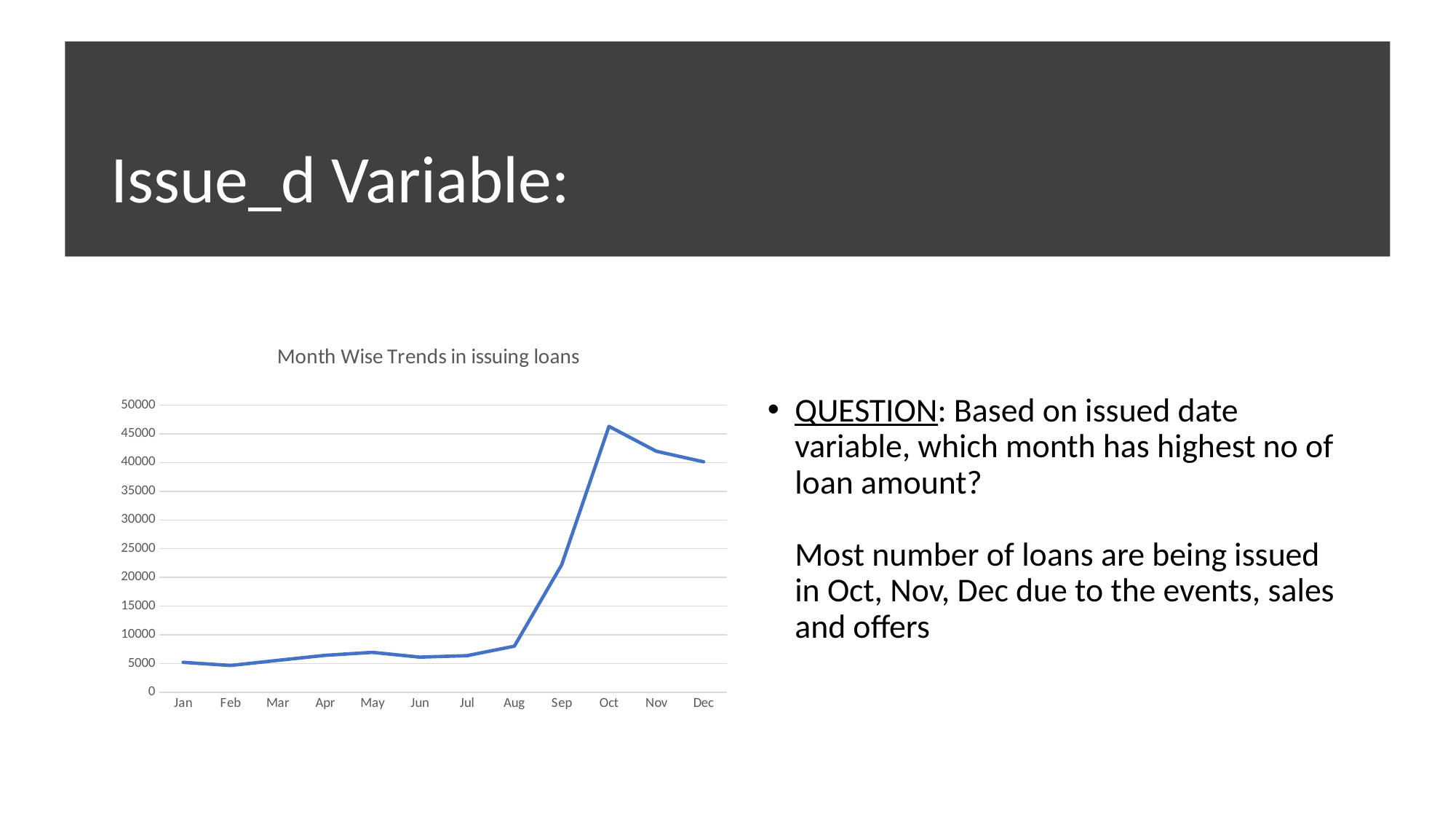

# Issue_d Variable:
QUESTION: Based on issued date variable, which month has highest no of loan amount?
Most number of loans are being issued in Oct, Nov, Dec due to the events, sales and offers

### Chart: Month Wise Trends in issuing loans

| Category |  |
|---|---|
| Jan | 5217.0 |
| Feb | 4675.0 |
| Mar | 5565.0 |
| Apr | 6441.0 |
| May | 6954.0 |
| Jun | 6124.0 |
| Jul | 6383.0 |
| Aug | 8033.0 |
| Sep | 22196.0 |
| Oct | 46305.0 |
| Nov | 41973.0 |
| Dec | 40134.0 |